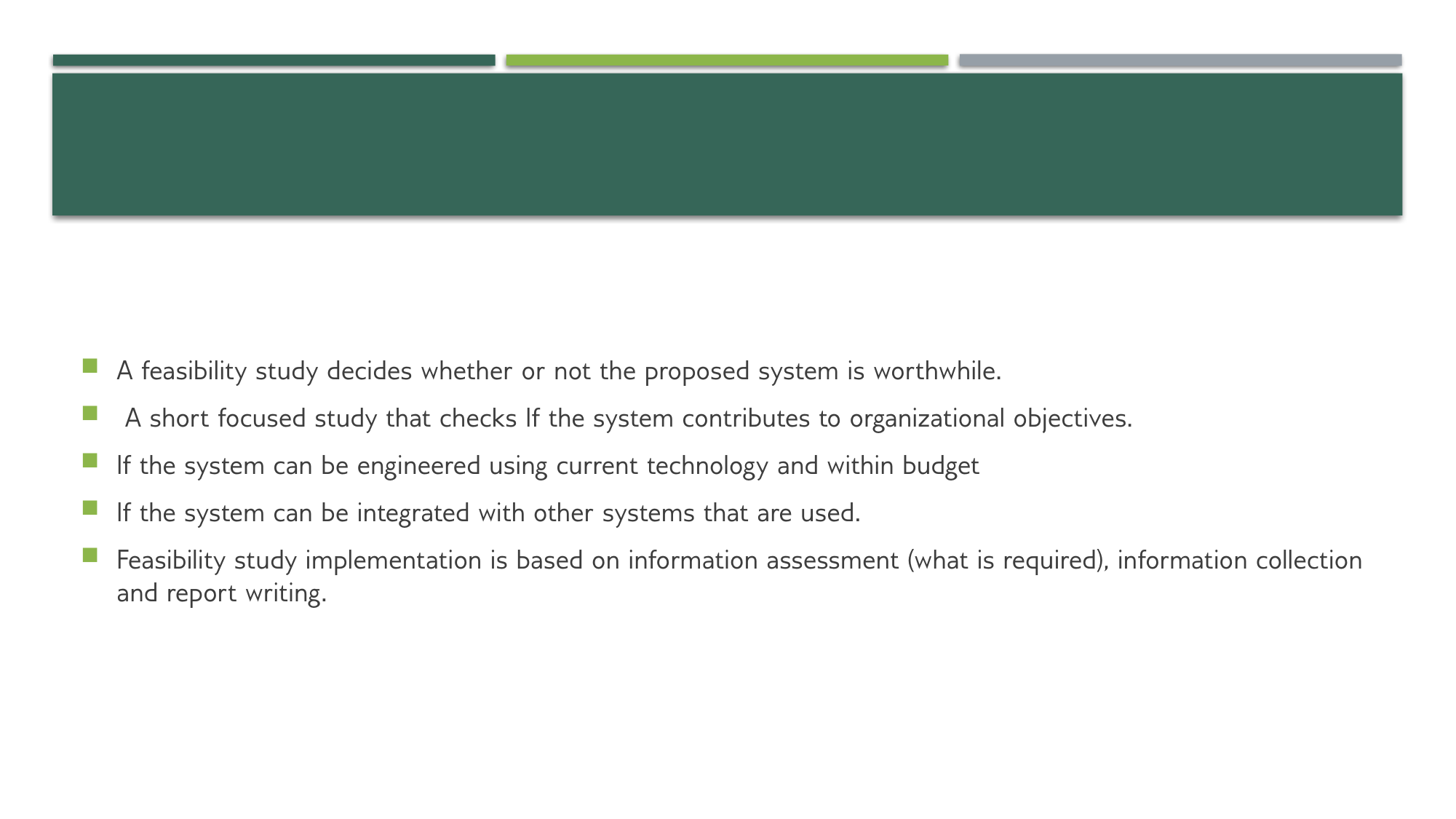

#
A feasibility study decides whether or not the proposed system is worthwhile.
 A short focused study that checks If the system contributes to organizational objectives.
If the system can be engineered using current technology and within budget
If the system can be integrated with other systems that are used.
Feasibility study implementation is based on information assessment (what is required), information collection and report writing.